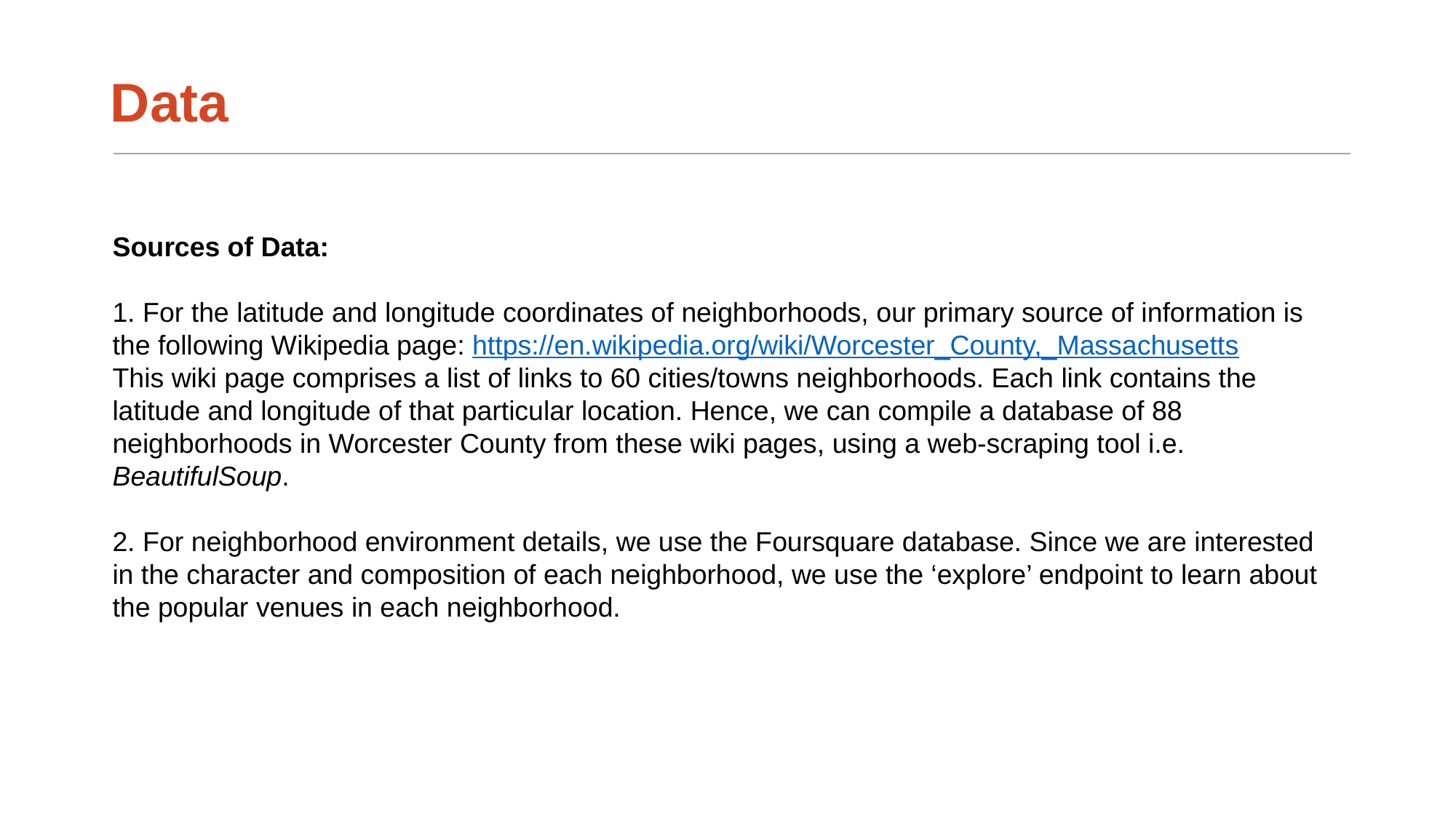

# Data
Sources of Data:

1. For the latitude and longitude coordinates of neighborhoods, our primary source of information is the following Wikipedia page: https://en.wikipedia.org/wiki/Worcester_County,_Massachusetts
This wiki page comprises a list of links to 60 cities/towns neighborhoods. Each link contains the latitude and longitude of that particular location. Hence, we can compile a database of 88 neighborhoods in Worcester County from these wiki pages, using a web-scraping tool i.e. BeautifulSoup.

2. For neighborhood environment details, we use the Foursquare database. Since we are interested in the character and composition of each neighborhood, we use the ‘explore’ endpoint to learn about the popular venues in each neighborhood.